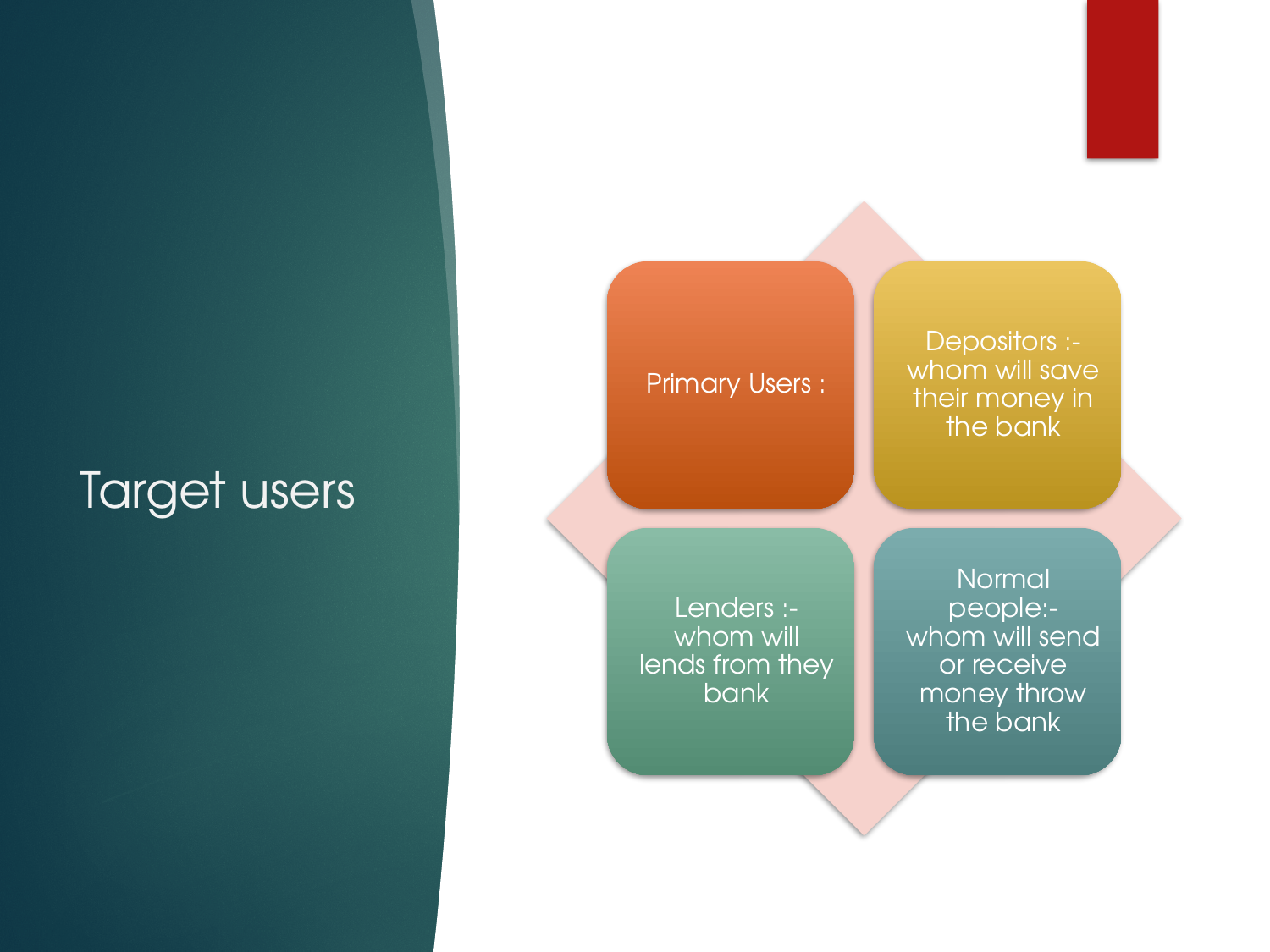

# Target users
Primary Users :
Depositors :-whom will save their money in the bank
Lenders :- whom will lends from they bank
Normal people:- whom will send or receive money throw the bank